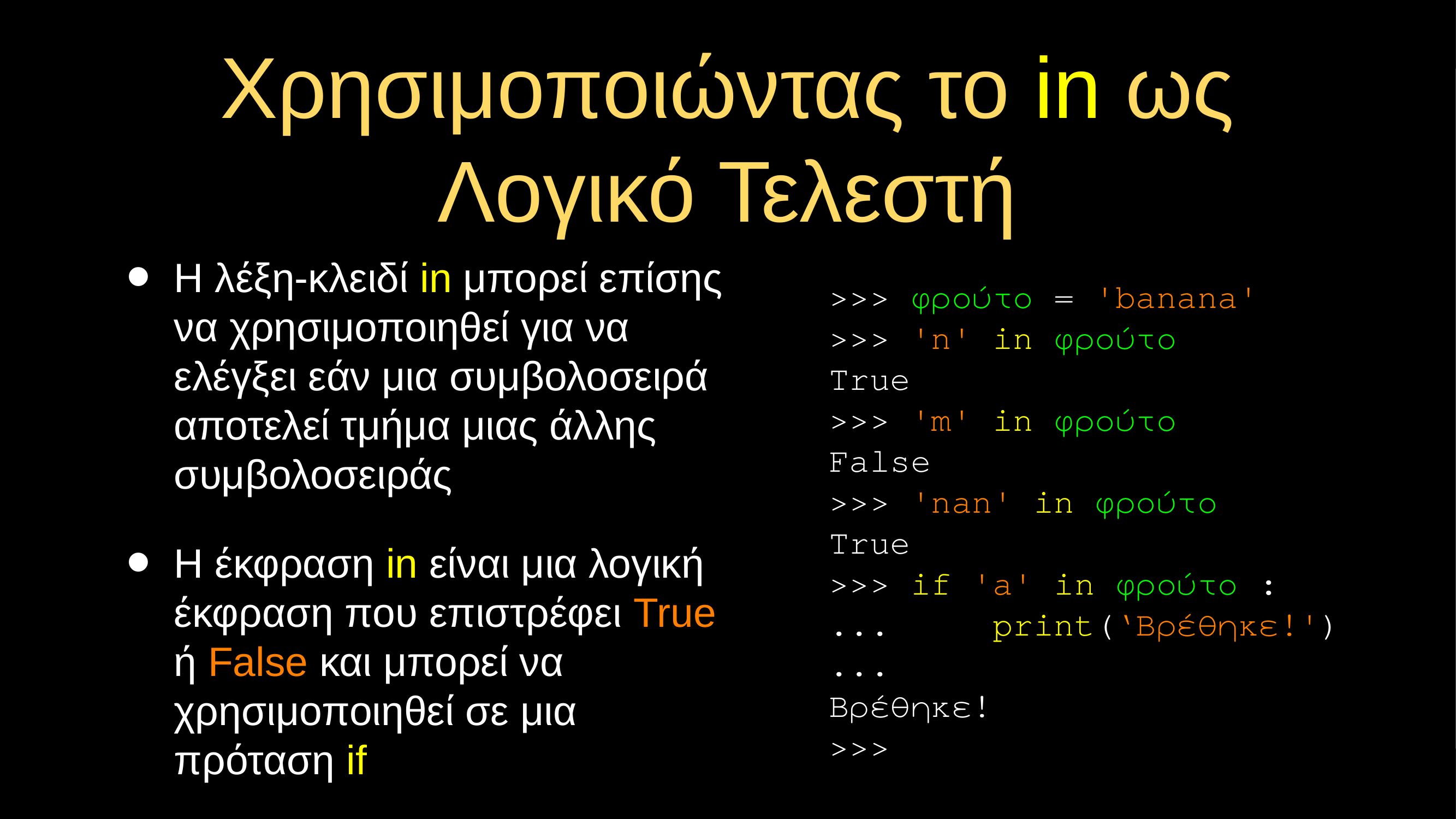

# Χρησιμοποιώντας το in ως Λογικό Τελεστή
>>> φρούτο = 'banana'
>>> 'n' in φρούτο
True
>>> 'm' in φρούτο
False
>>> 'nan' in φρούτο
True
>>> if 'a' in φρούτο :
...     print(‘Βρέθηκε!')
...
Βρέθηκε!
>>>
Η λέξη-κλειδί in μπορεί επίσης να χρησιμοποιηθεί για να ελέγξει εάν μια συμβολοσειρά αποτελεί τμήμα μιας άλλης συμβολοσειράς
Η έκφραση in είναι μια λογική έκφραση που επιστρέφει True ή False και μπορεί να χρησιμοποιηθεί σε μια πρόταση if